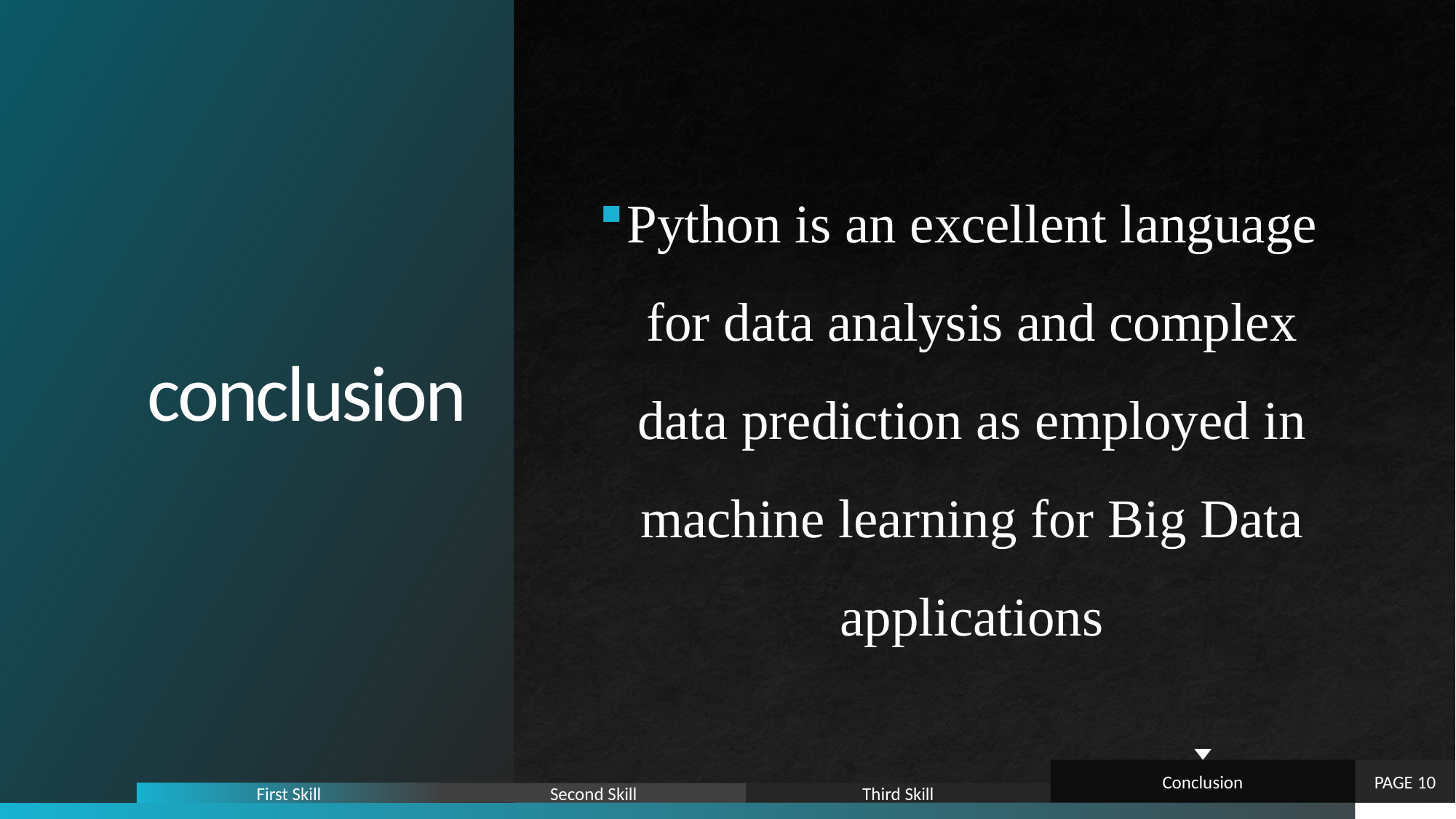

# conclusion
Python is an excellent language for data analysis and complex data prediction as employed in machine learning for Big Data applications

Conclusion
PAGE 10
Third Skill
Second Skill
First Skill